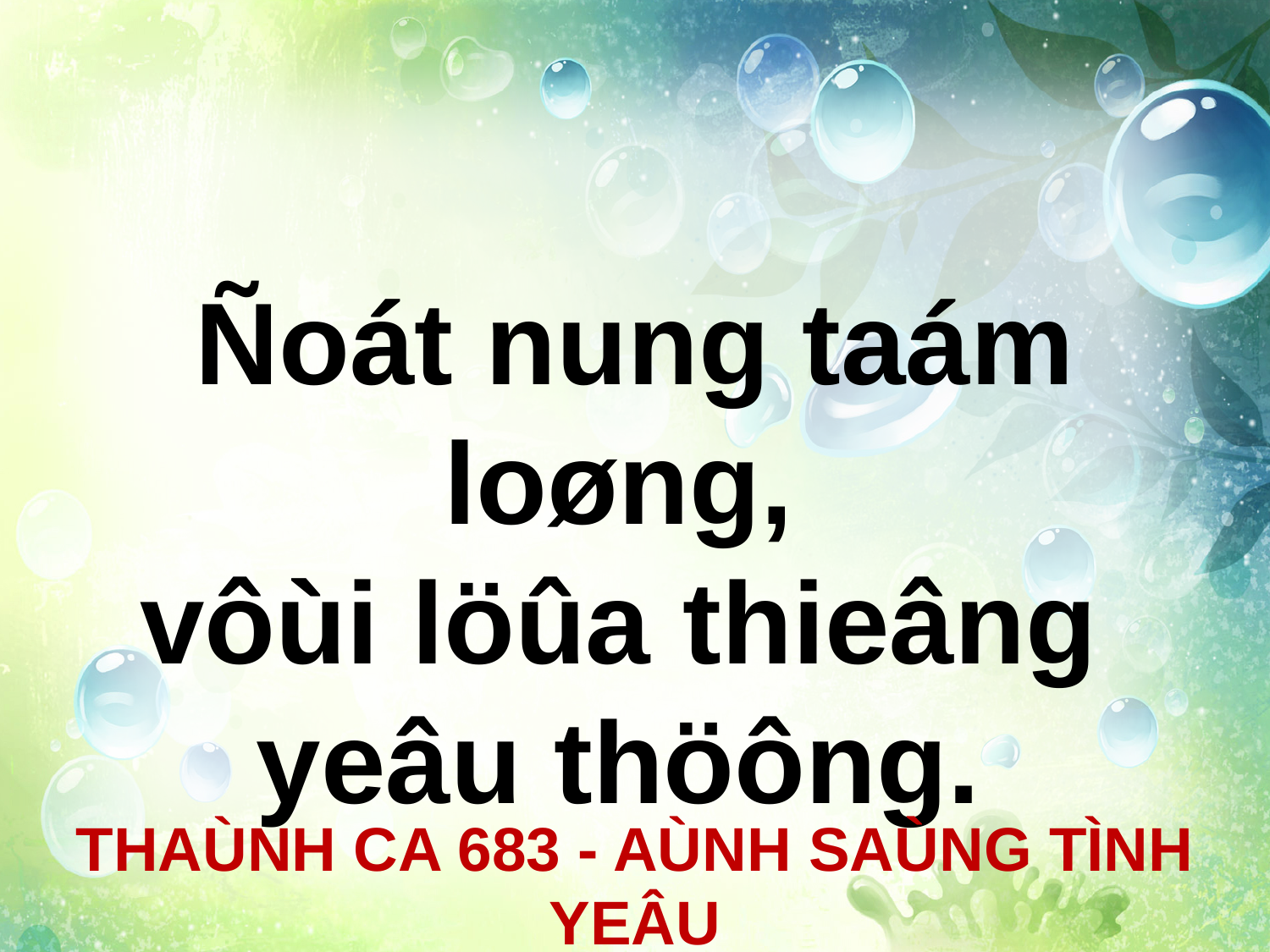

Ñoát nung taám loøng,
vôùi löûa thieâng
yeâu thöông.
THAÙNH CA 683 - AÙNH SAÙNG TÌNH YEÂU